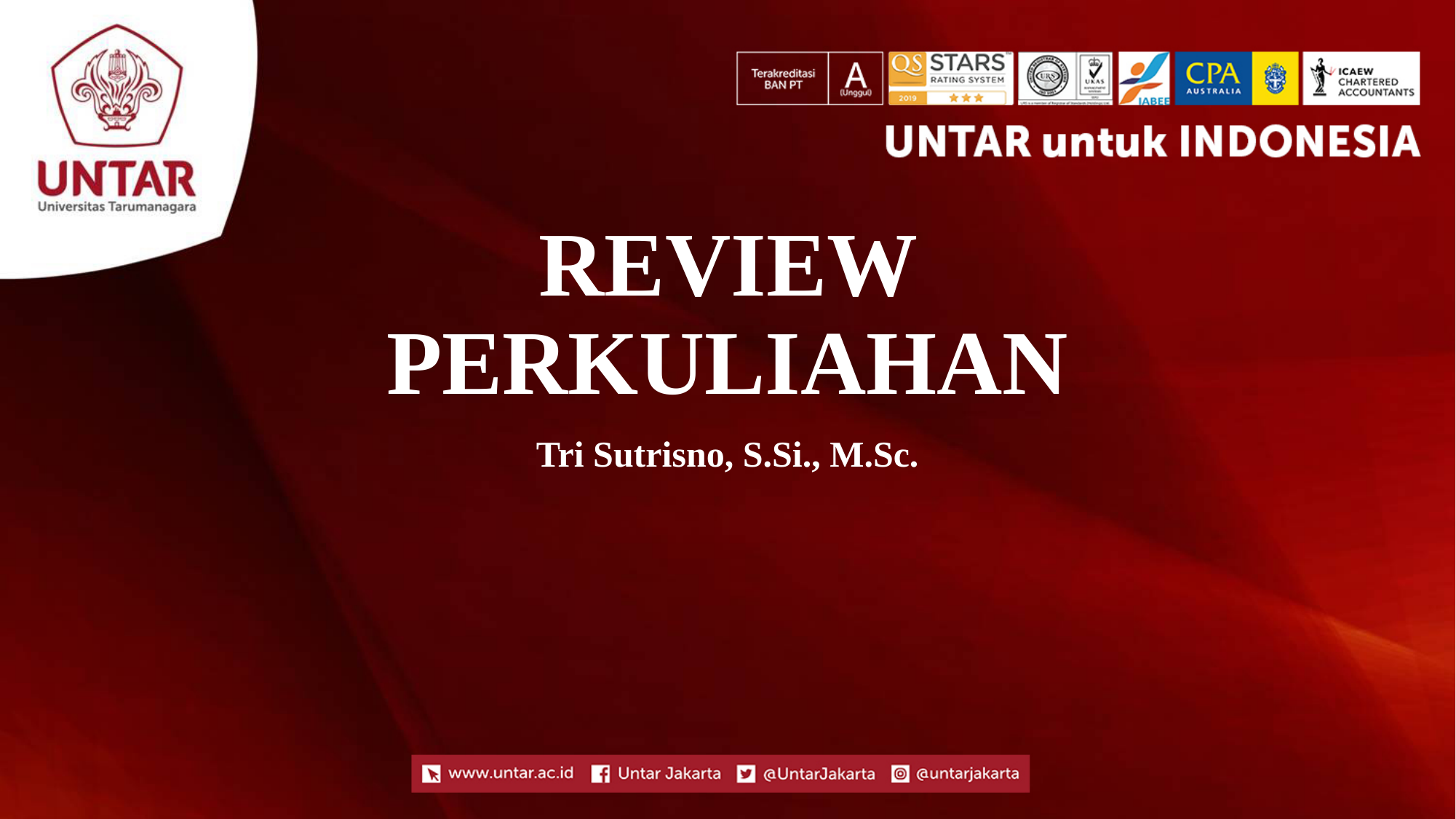

# REVIEW PERKULIAHAN
Tri Sutrisno, S.Si., M.Sc.